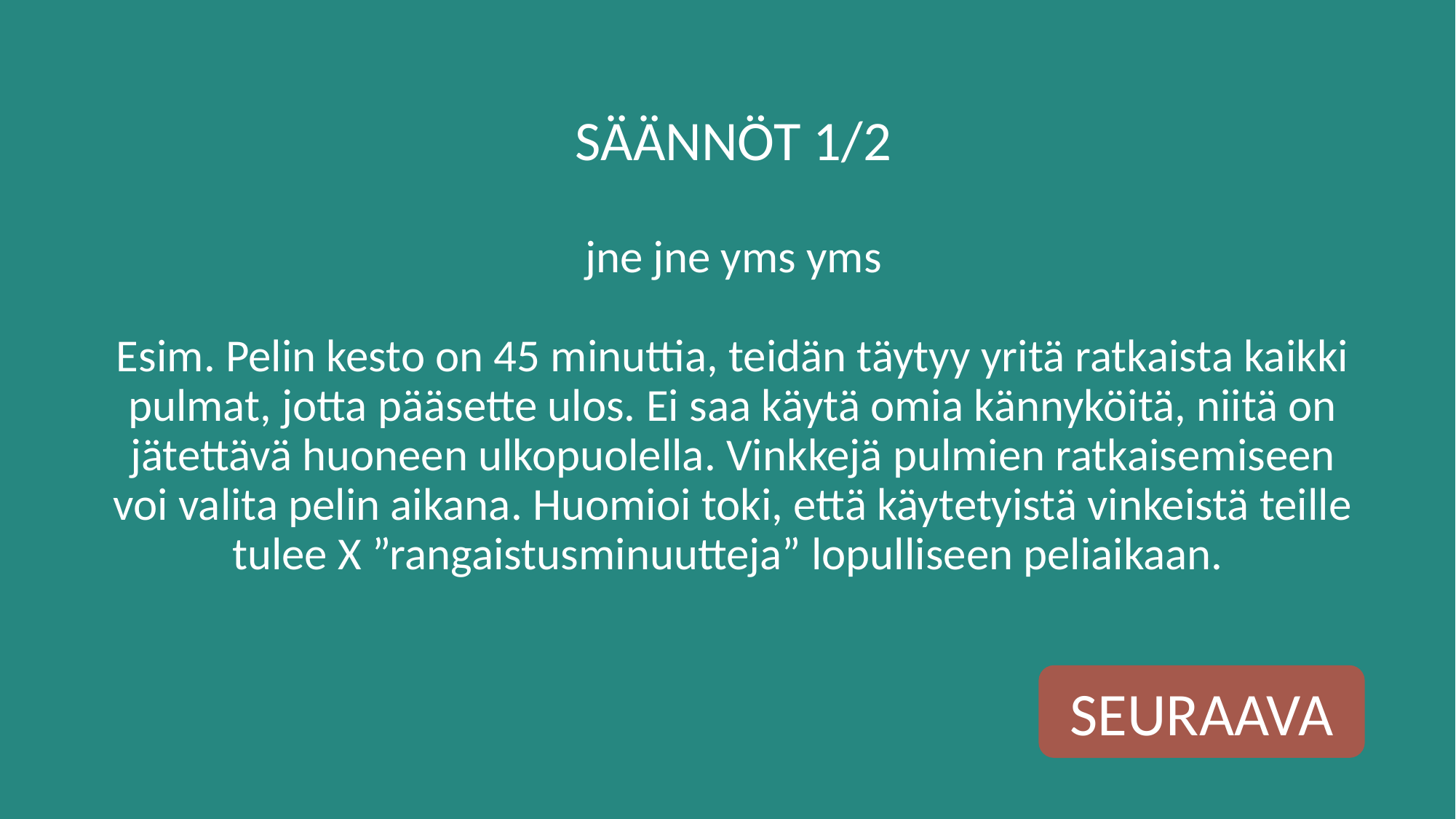

# SÄÄNNÖT 1/2 jne jne yms yms Esim. Pelin kesto on 45 minuttia, teidän täytyy yritä ratkaista kaikki pulmat, jotta pääsette ulos. Ei saa käytä omia kännyköitä, niitä on jätettävä huoneen ulkopuolella. Vinkkejä pulmien ratkaisemiseen voi valita pelin aikana. Huomioi toki, että käytetyistä vinkeistä teille tulee X ”rangaistusminuutteja” lopulliseen peliaikaan.
SEURAAVA